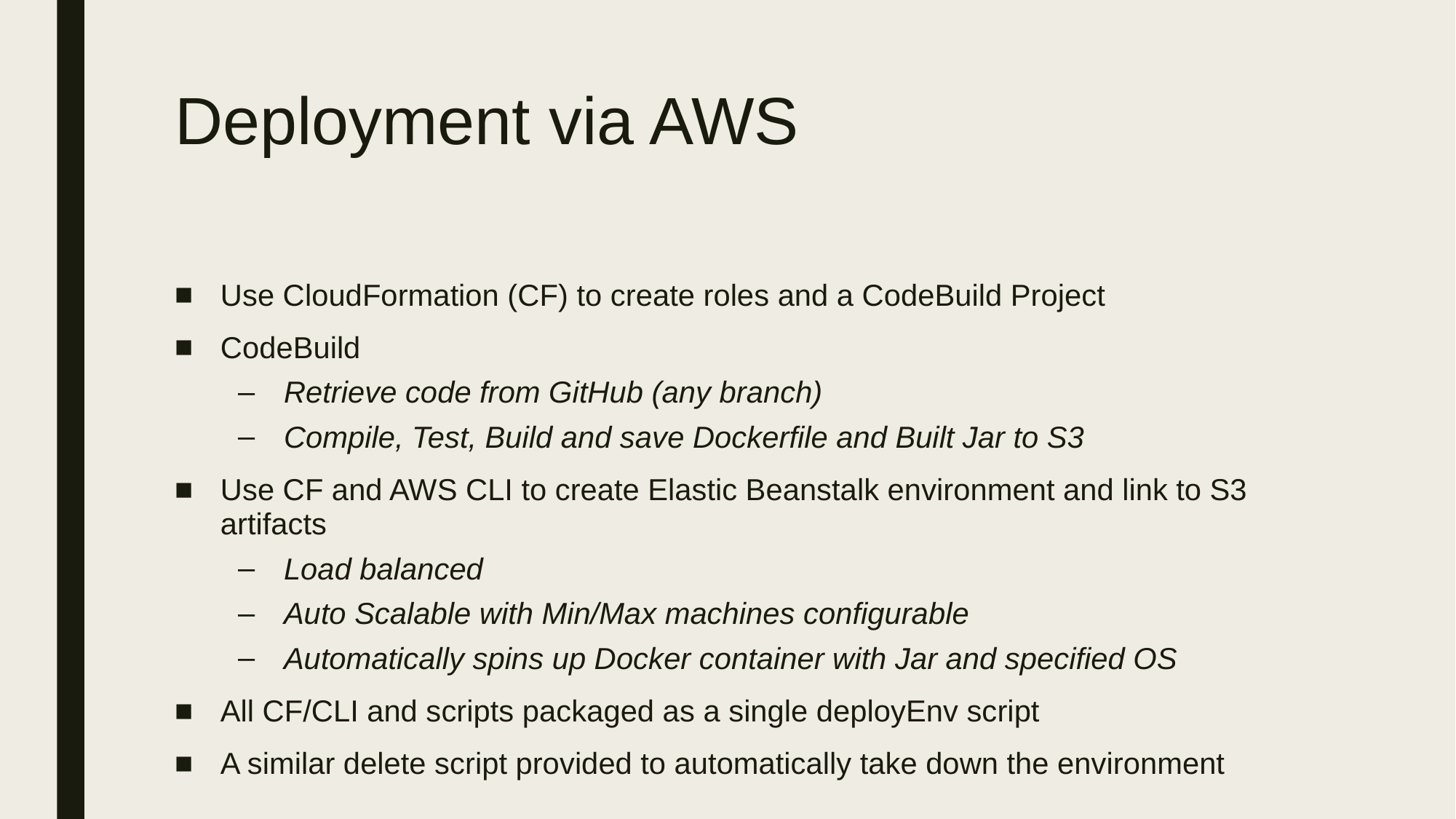

# Deployment via AWS
Use CloudFormation (CF) to create roles and a CodeBuild Project
CodeBuild
Retrieve code from GitHub (any branch)
Compile, Test, Build and save Dockerfile and Built Jar to S3
Use CF and AWS CLI to create Elastic Beanstalk environment and link to S3 artifacts
Load balanced
Auto Scalable with Min/Max machines configurable
Automatically spins up Docker container with Jar and specified OS
All CF/CLI and scripts packaged as a single deployEnv script
A similar delete script provided to automatically take down the environment